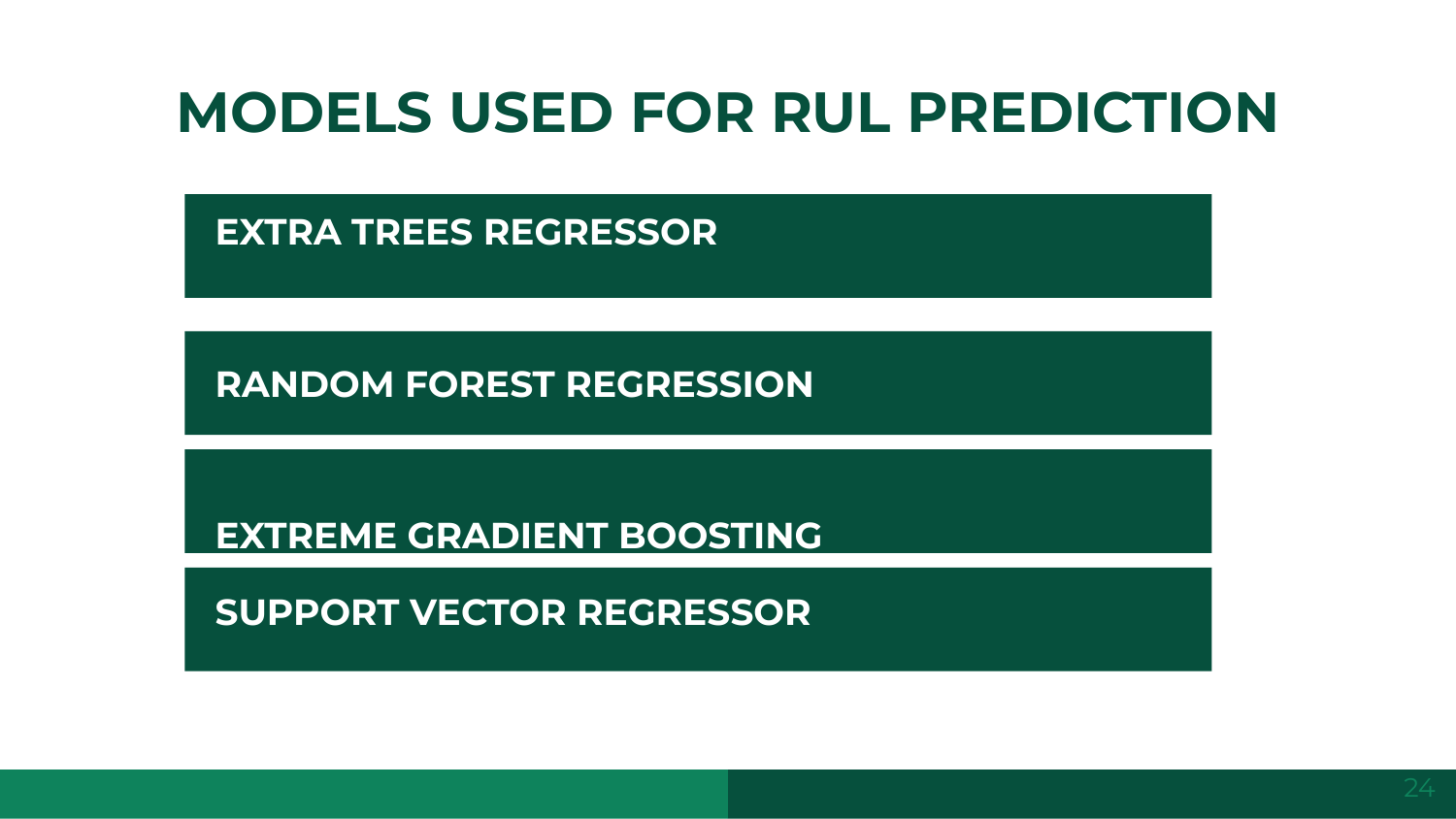

# MODELS USED FOR RUL PREDICTION

EXTRA TREES REGRESSOR

RANDOM FOREST REGRESSION

EXTREME GRADIENT BOOSTING
SUPPORT VECTOR REGRESSOR

24